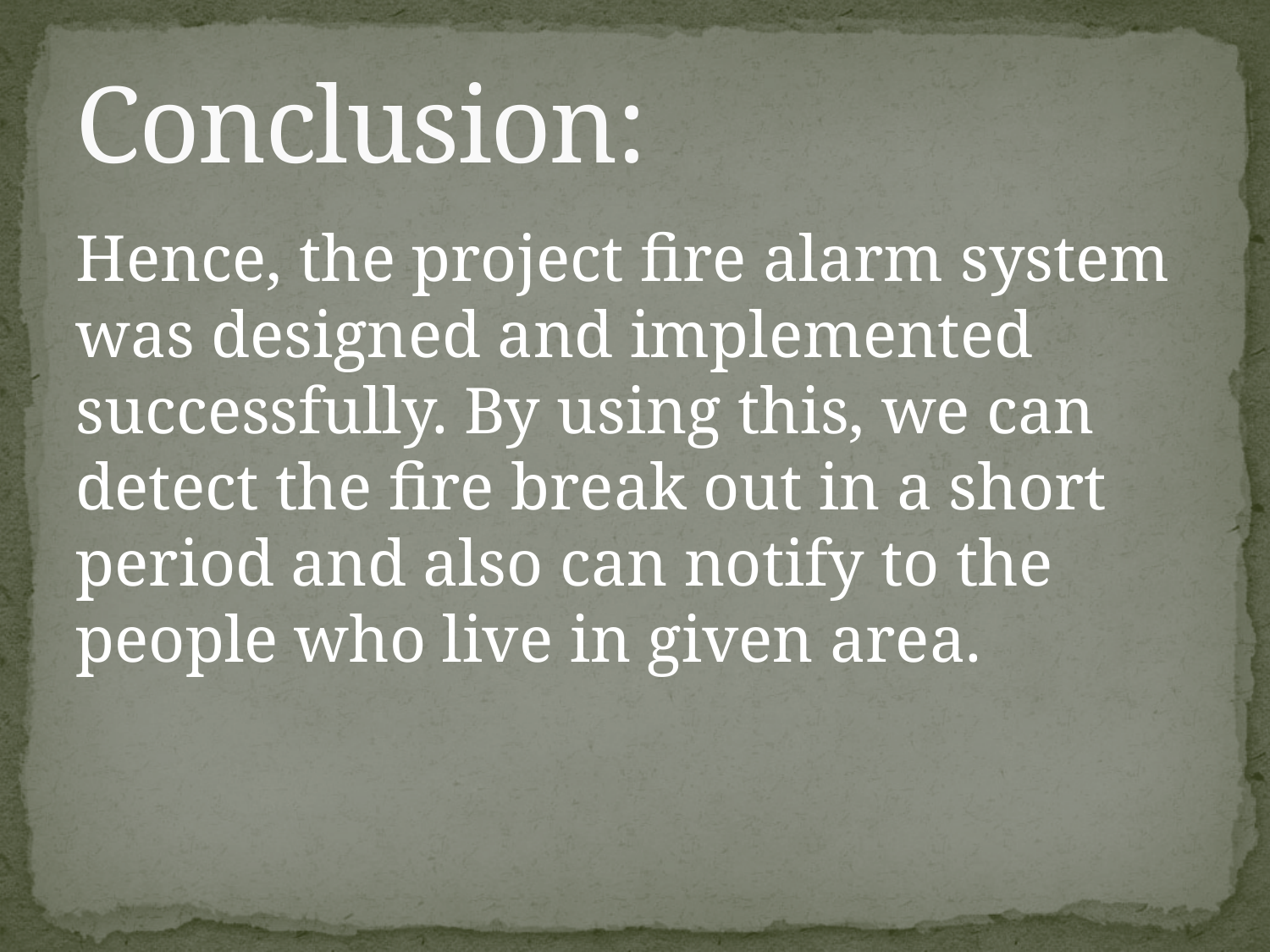

# Conclusion:
Hence, the project fire alarm system was designed and implemented successfully. By using this, we can detect the fire break out in a short period and also can notify to the people who live in given area.